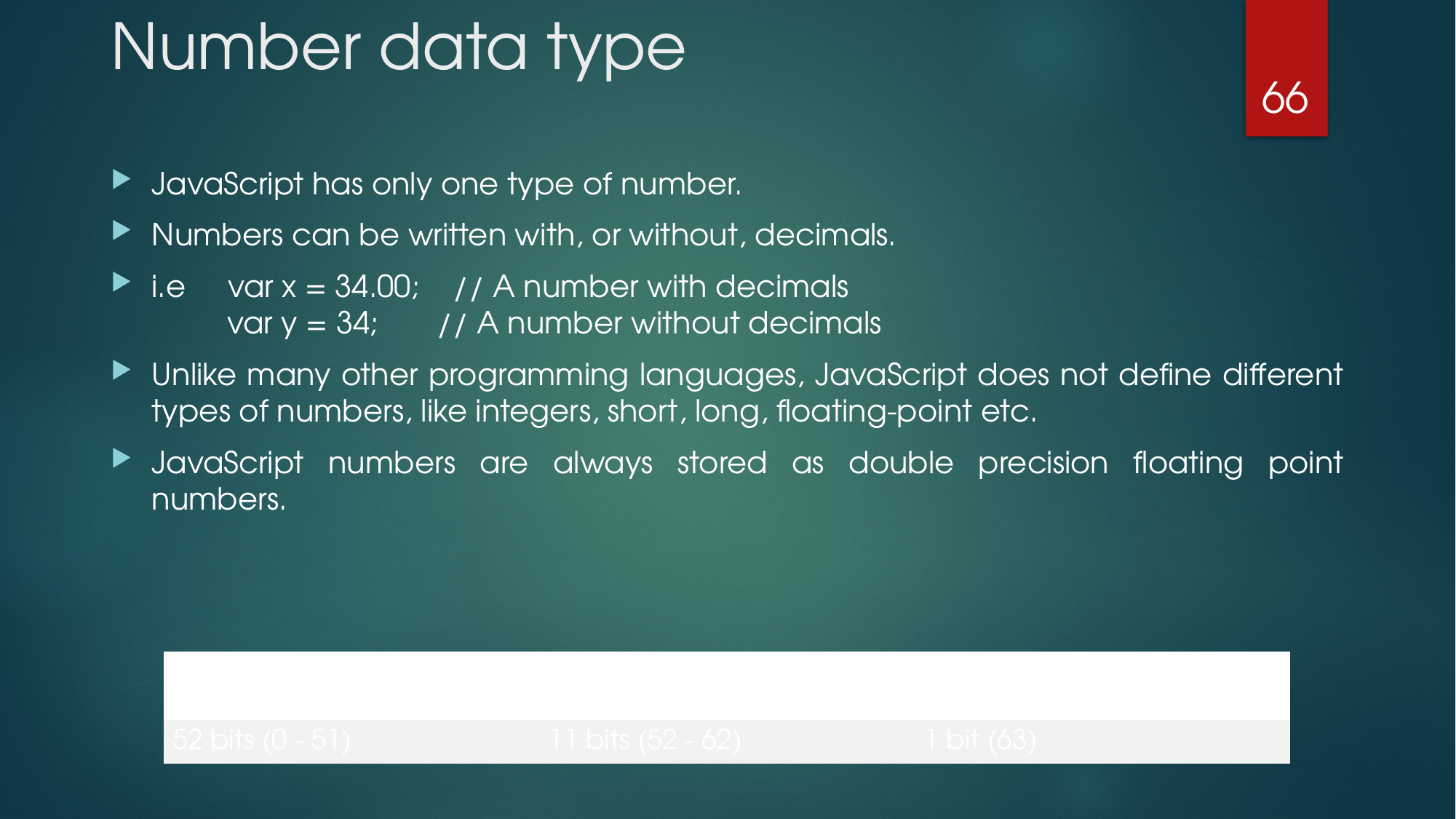

# Number data type
66
JavaScript has only one type of number.
Numbers can be written with, or without, decimals.
i.e     var x = 34.00;    // A number with decimals
         var y = 34;       // A number without decimals
Unlike many other programming languages, JavaScript does not define different types of numbers, like integers, short, long, floating-point etc.
JavaScript numbers are always stored as double precision floating point numbers.

| Value (aka Fraction/Mantissa) | Exponent | Sign |
| --- | --- | --- |
| 52 bits (0 - 51) | 11 bits (52 - 62) | 1 bit (63) |